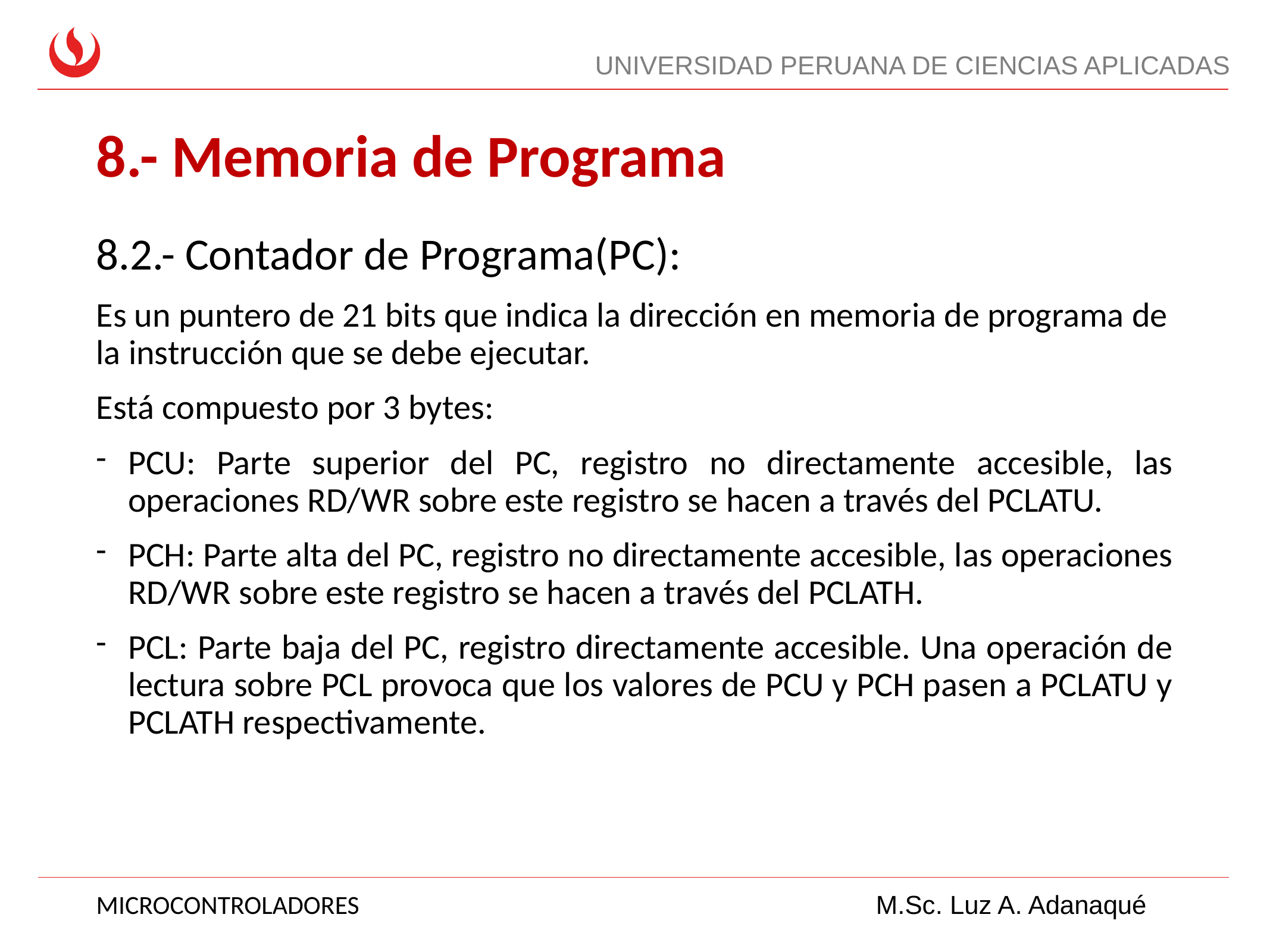

# 8.- Memoria de Programa
8.2.- Contador de Programa(PC):
Es un puntero de 21 bits que indica la dirección en memoria de programa de la instrucción que se debe ejecutar.
Está compuesto por 3 bytes:
PCU: Parte superior del PC, registro no directamente accesible, las operaciones RD/WR sobre este registro se hacen a través del PCLATU.
PCH: Parte alta del PC, registro no directamente accesible, las operaciones RD/WR sobre este registro se hacen a través del PCLATH.
PCL: Parte baja del PC, registro directamente accesible. Una operación de lectura sobre PCL provoca que los valores de PCU y PCH pasen a PCLATU y PCLATH respectivamente.